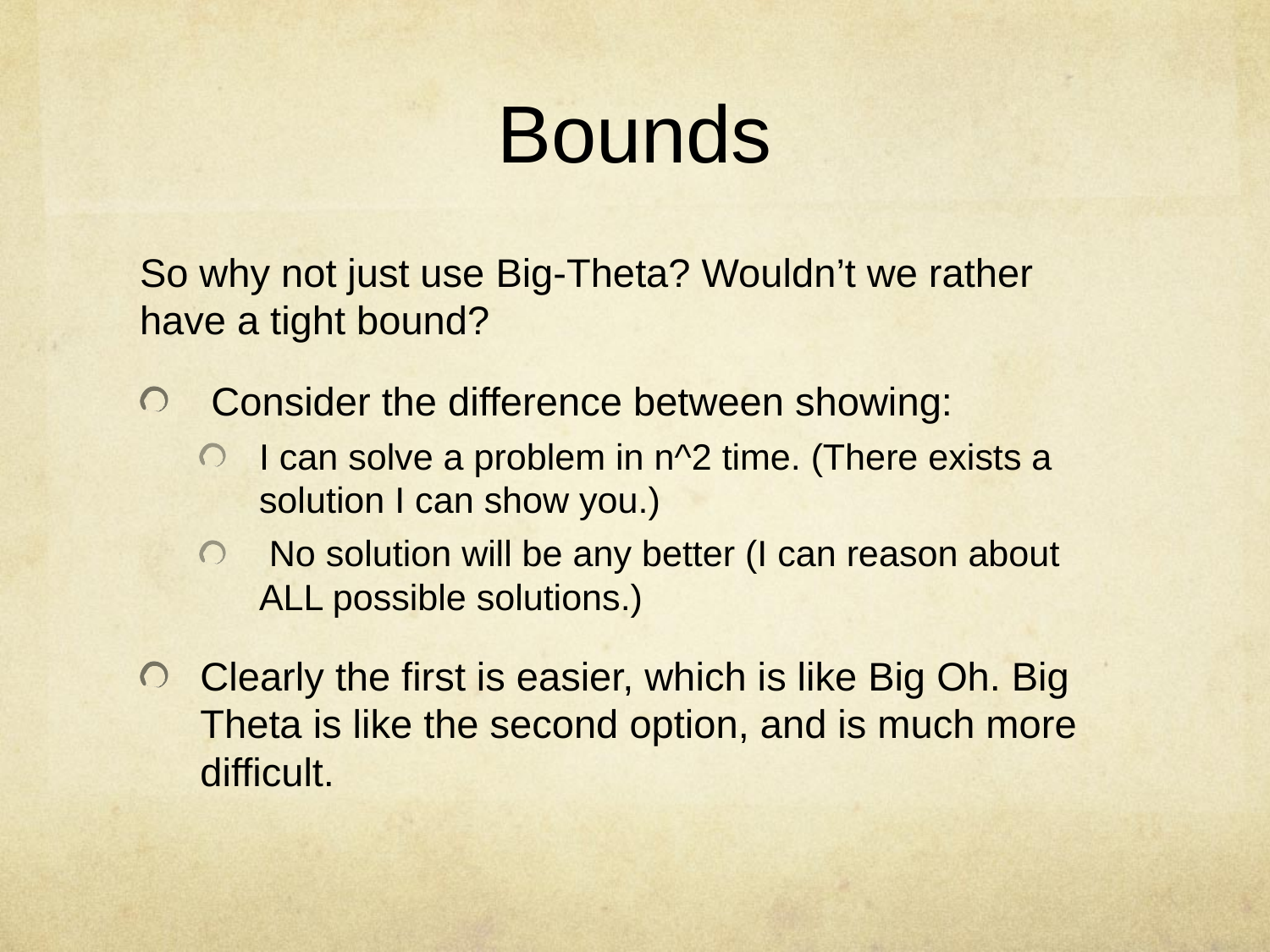

# Bounds
So why not just use Big-Theta? Wouldn’t we rather have a tight bound?
 Consider the difference between showing:
I can solve a problem in n^2 time. (There exists a solution I can show you.)
 No solution will be any better (I can reason about ALL possible solutions.)
Clearly the first is easier, which is like Big Oh. Big Theta is like the second option, and is much more difficult.